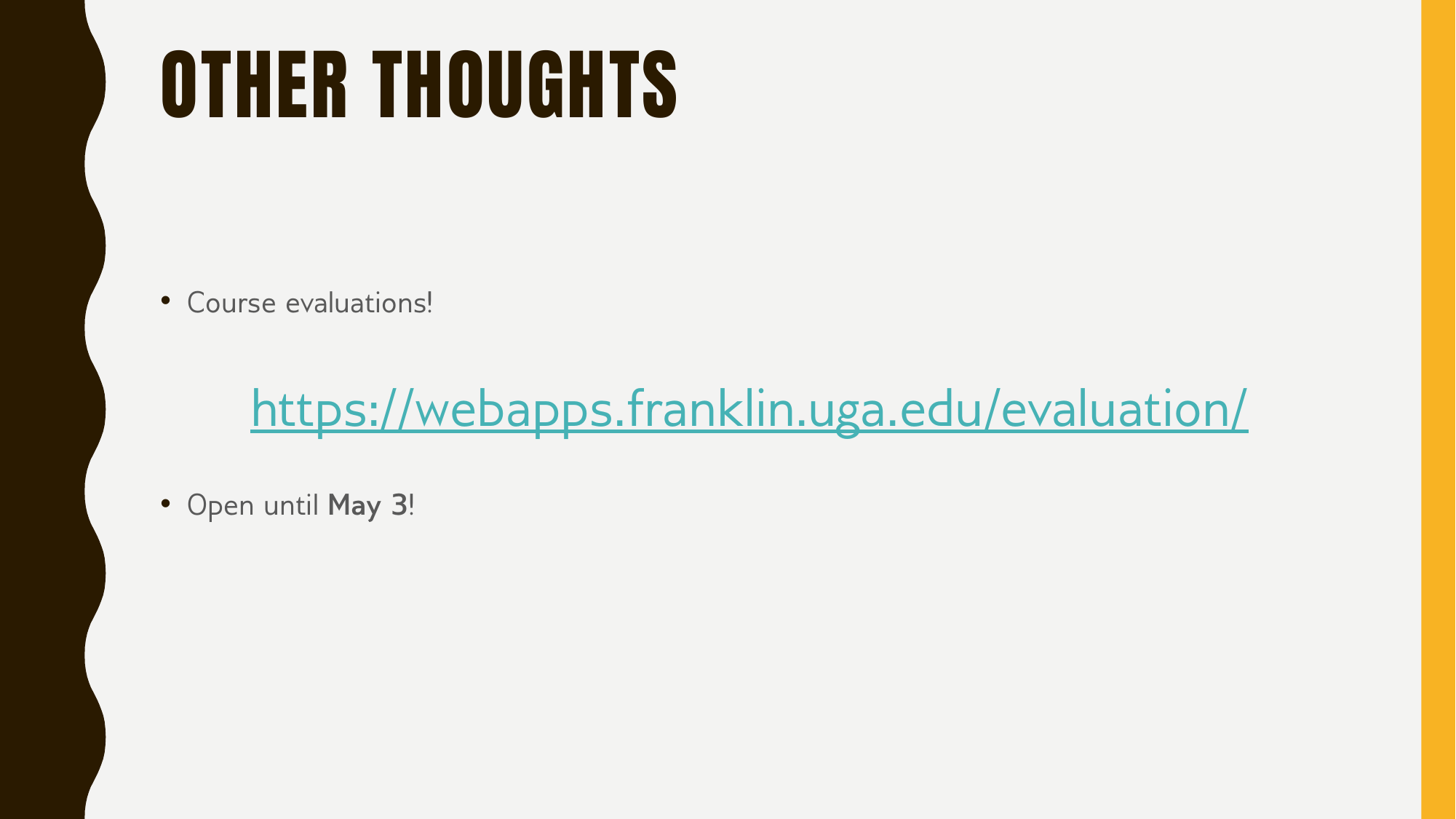

# Other thoughts
Course evaluations!

Open until May 3!
https://webapps.franklin.uga.edu/evaluation/